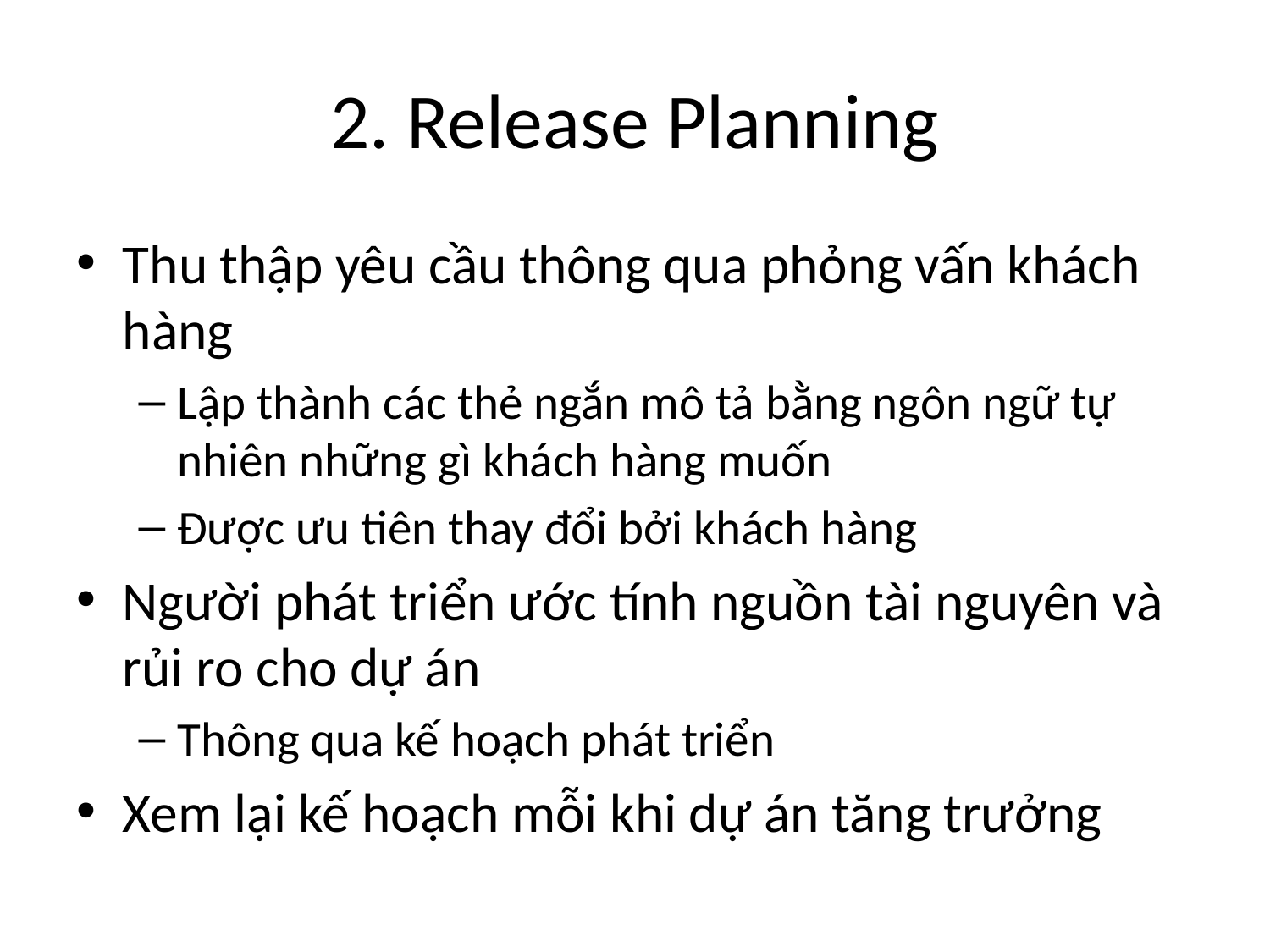

# 2. Release Planning
Thu thập yêu cầu thông qua phỏng vấn khách hàng
Lập thành các thẻ ngắn mô tả bằng ngôn ngữ tự nhiên những gì khách hàng muốn
Được ưu tiên thay đổi bởi khách hàng
Người phát triển ước tính nguồn tài nguyên và rủi ro cho dự án
Thông qua kế hoạch phát triển
Xem lại kế hoạch mỗi khi dự án tăng trưởng